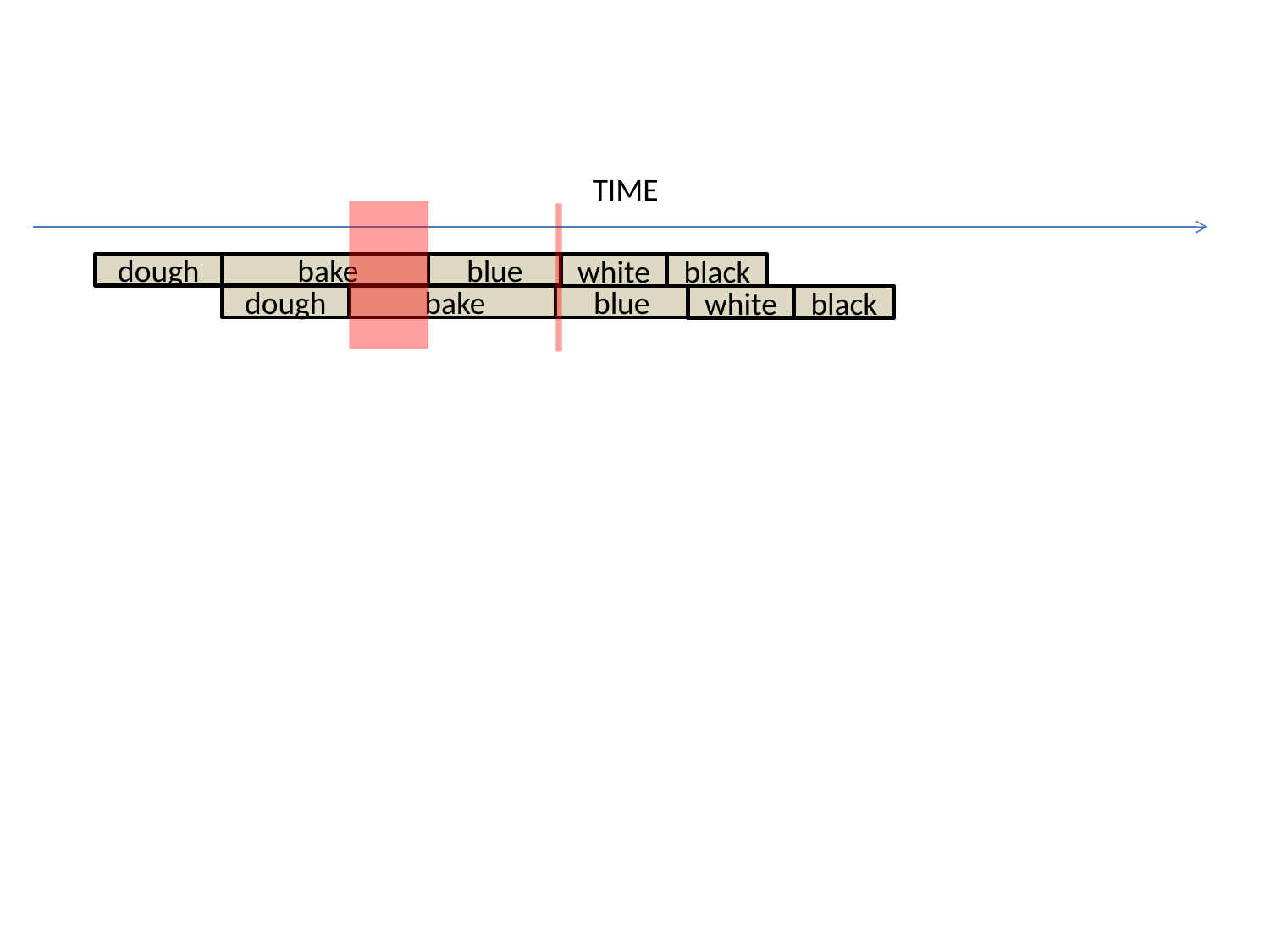

TIME

bake
dough
blue
white
black
bake
dough
blue
white
black